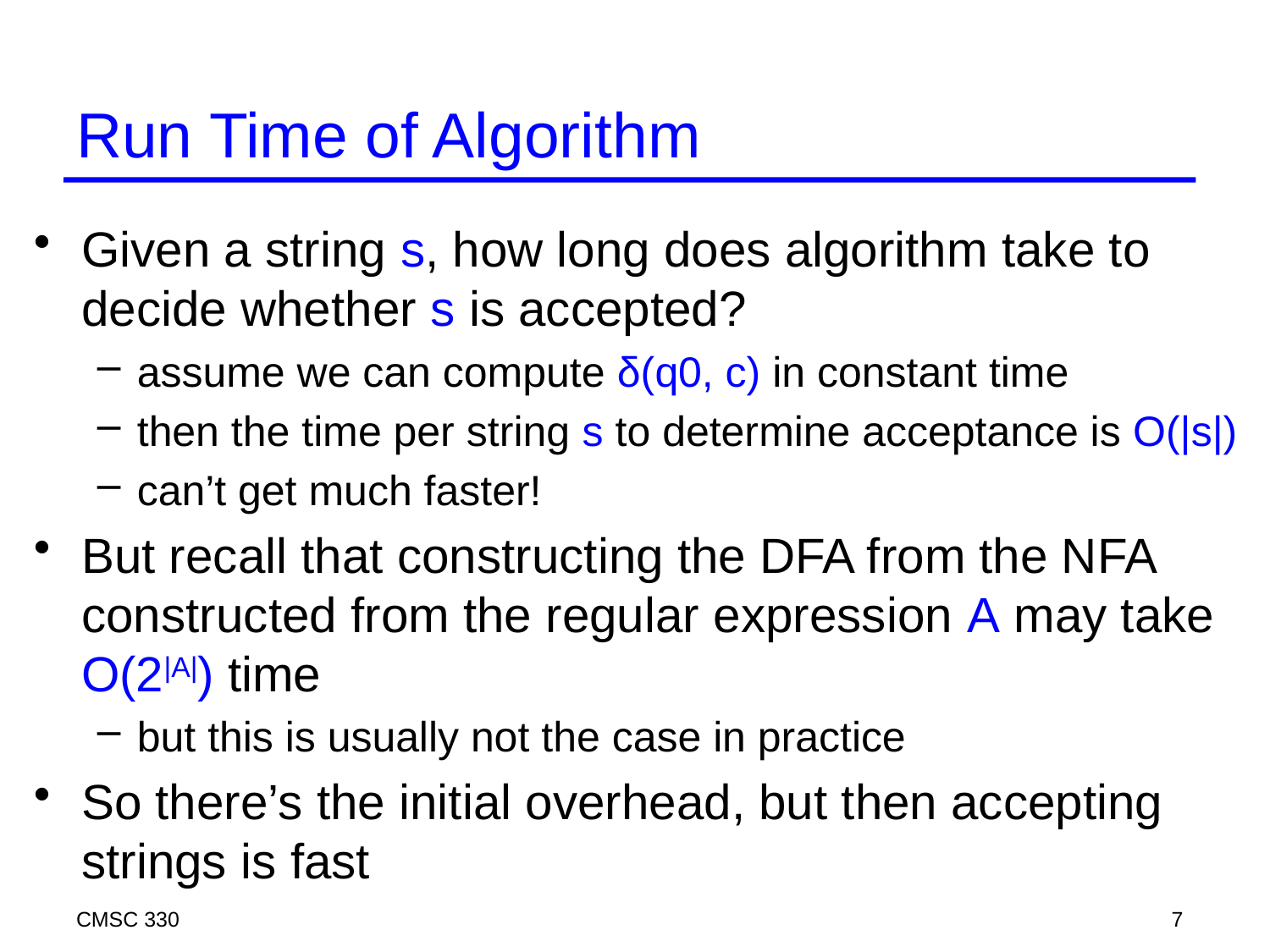

# Run Time of Algorithm
Given a string s, how long does algorithm take to decide whether s is accepted?
assume we can compute δ(q0, c) in constant time
then the time per string s to determine acceptance is O(|s|)
can’t get much faster!
But recall that constructing the DFA from the NFA constructed from the regular expression A may take O(2|A|) time
but this is usually not the case in practice
So there’s the initial overhead, but then accepting strings is fast
CMSC 330
7